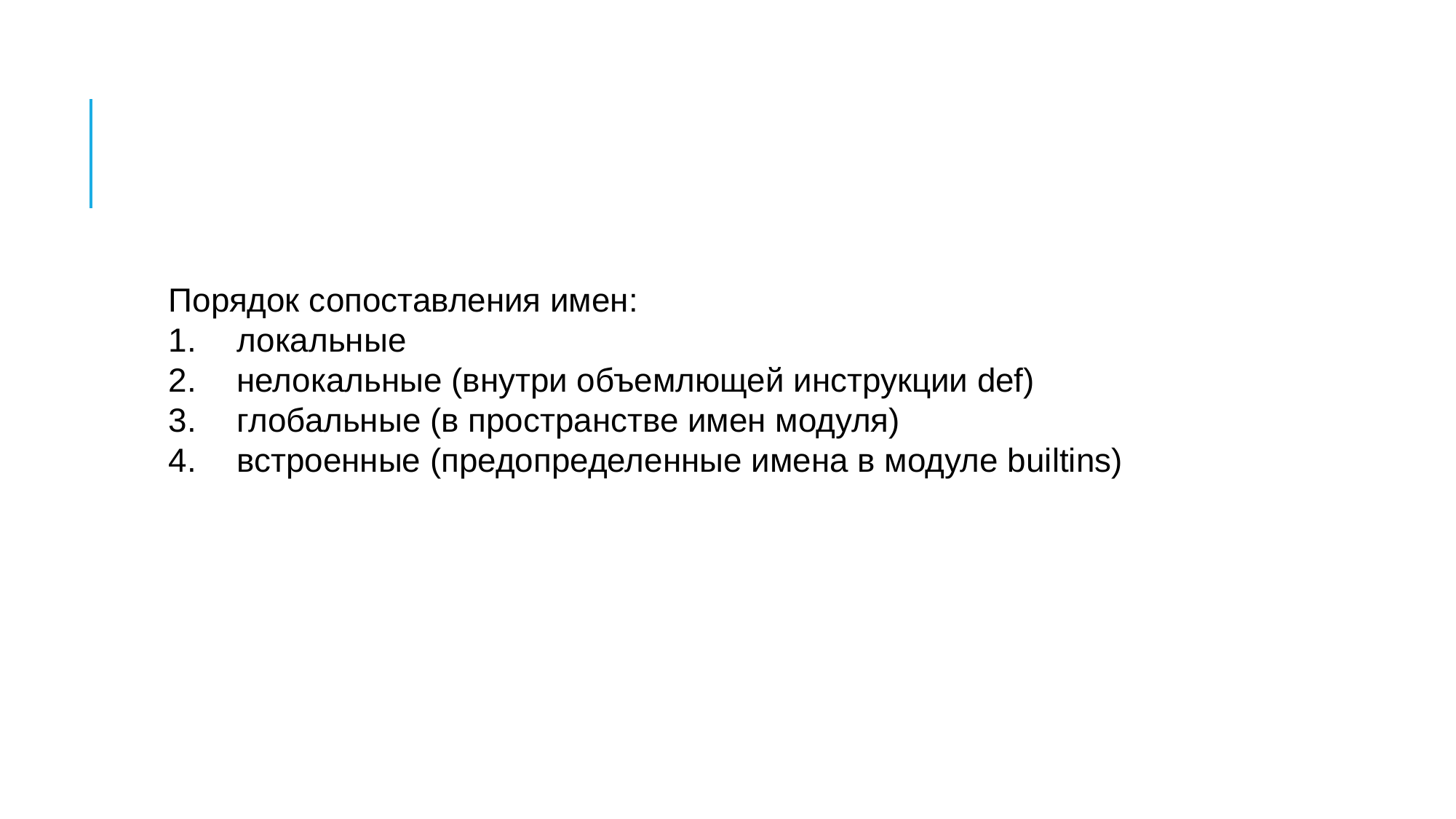

#
Порядок сопоставления имен:
1.	локальные
2.	нелокальные (внутри объемлющей инструкции def)
3.	глобальные (в пространстве имен модуля)
4.	встроенные (предопределенные имена в модуле builtins)